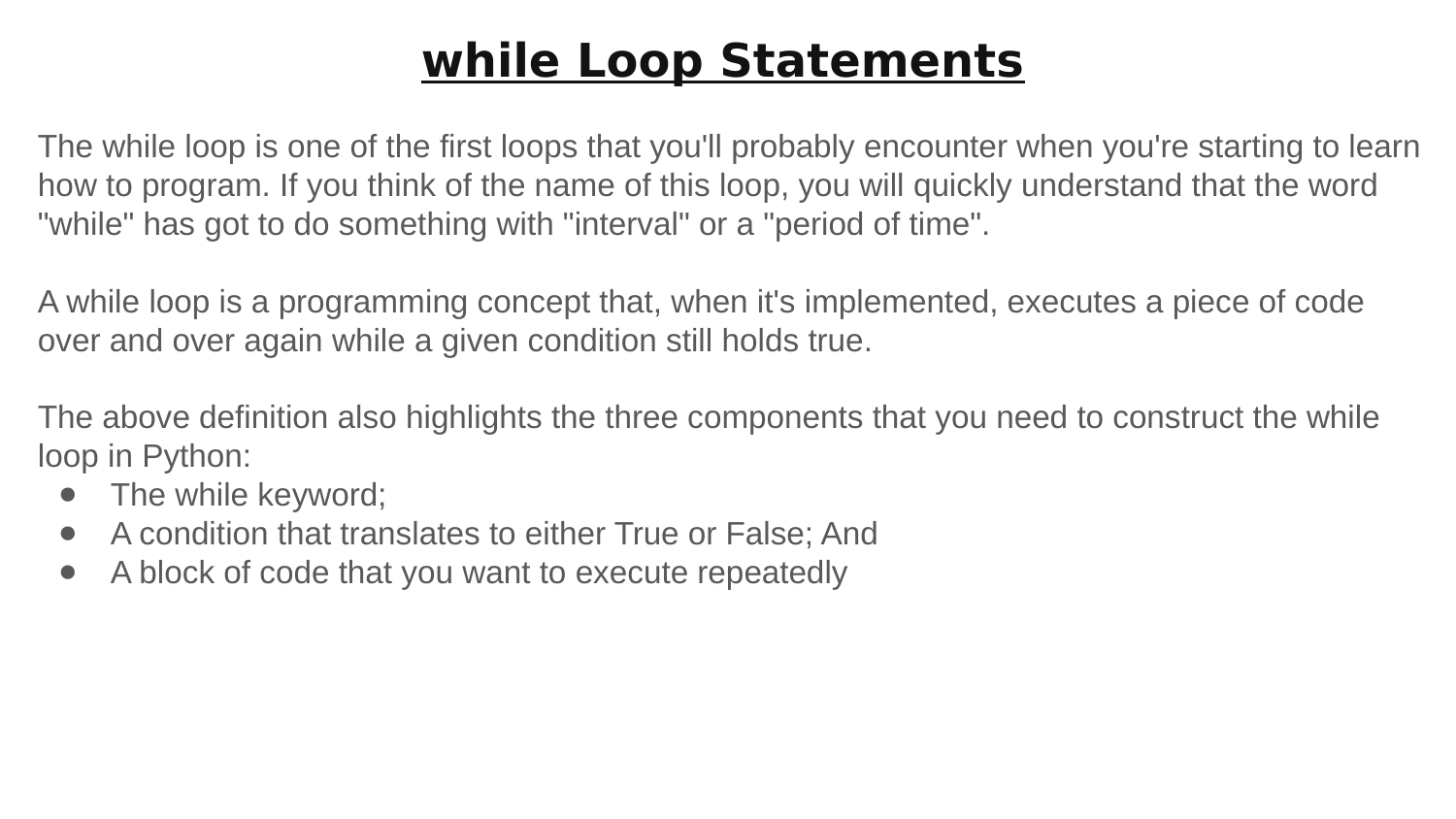

# while Loop Statements
The while loop is one of the first loops that you'll probably encounter when you're starting to learn how to program. If you think of the name of this loop, you will quickly understand that the word "while" has got to do something with "interval" or a "period of time".

A while loop is a programming concept that, when it's implemented, executes a piece of code over and over again while a given condition still holds true.

The above definition also highlights the three components that you need to construct the while loop in Python:
The while keyword;
A condition that translates to either True or False; And
A block of code that you want to execute repeatedly